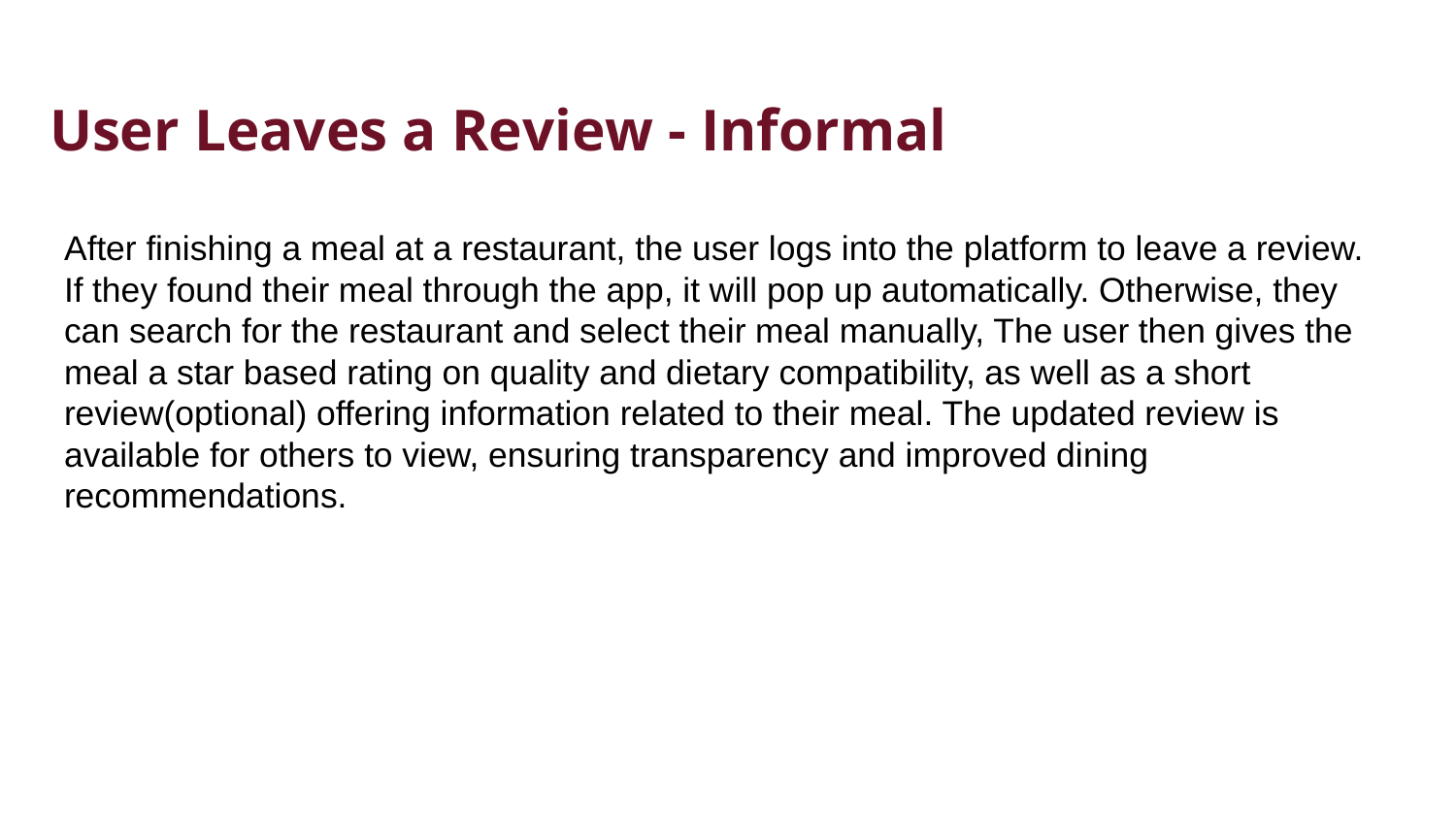

# User Leaves a Review - Informal
After finishing a meal at a restaurant, the user logs into the platform to leave a review. If they found their meal through the app, it will pop up automatically. Otherwise, they can search for the restaurant and select their meal manually, The user then gives the meal a star based rating on quality and dietary compatibility, as well as a short review(optional) offering information related to their meal. The updated review is available for others to view, ensuring transparency and improved dining recommendations.